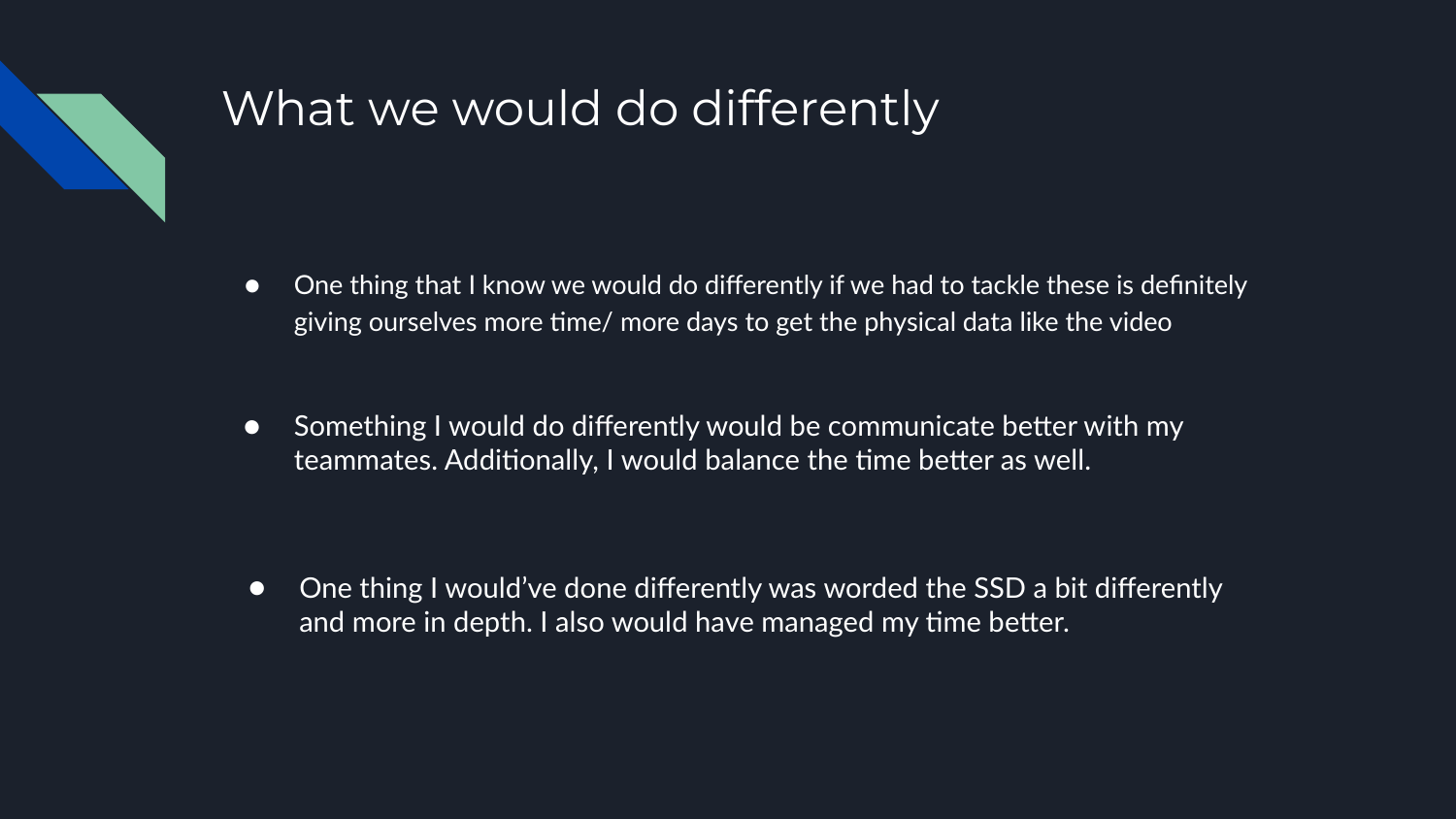

# What we would do differently
One thing that I know we would do differently if we had to tackle these is definitely giving ourselves more time/ more days to get the physical data like the video
Something I would do differently would be communicate better with my teammates. Additionally, I would balance the time better as well.
One thing I would’ve done differently was worded the SSD a bit differently and more in depth. I also would have managed my time better.